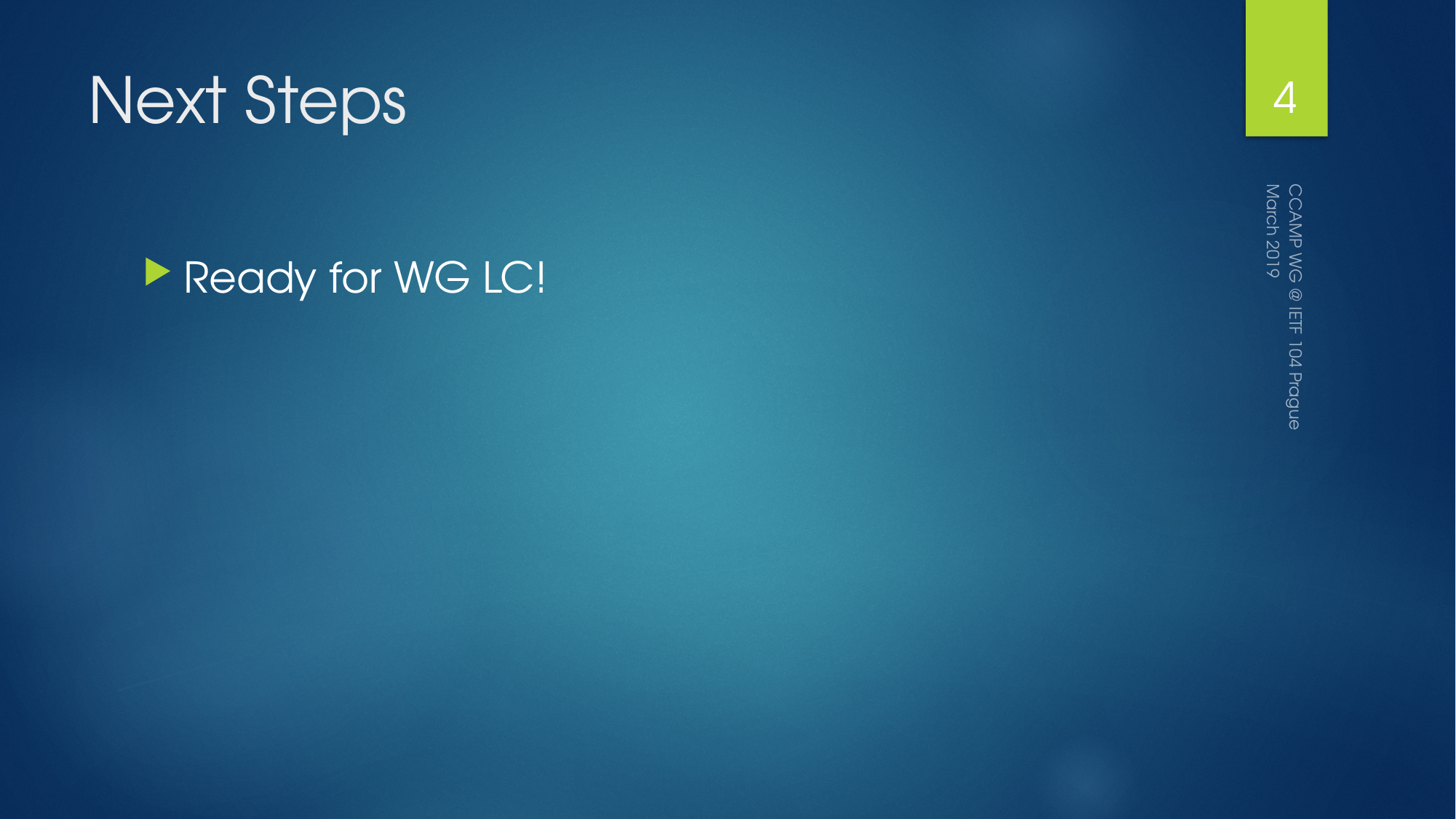

4
# Next Steps
March 2019
Ready for WG LC!

CCAMP WG @ IETF 104 Prague